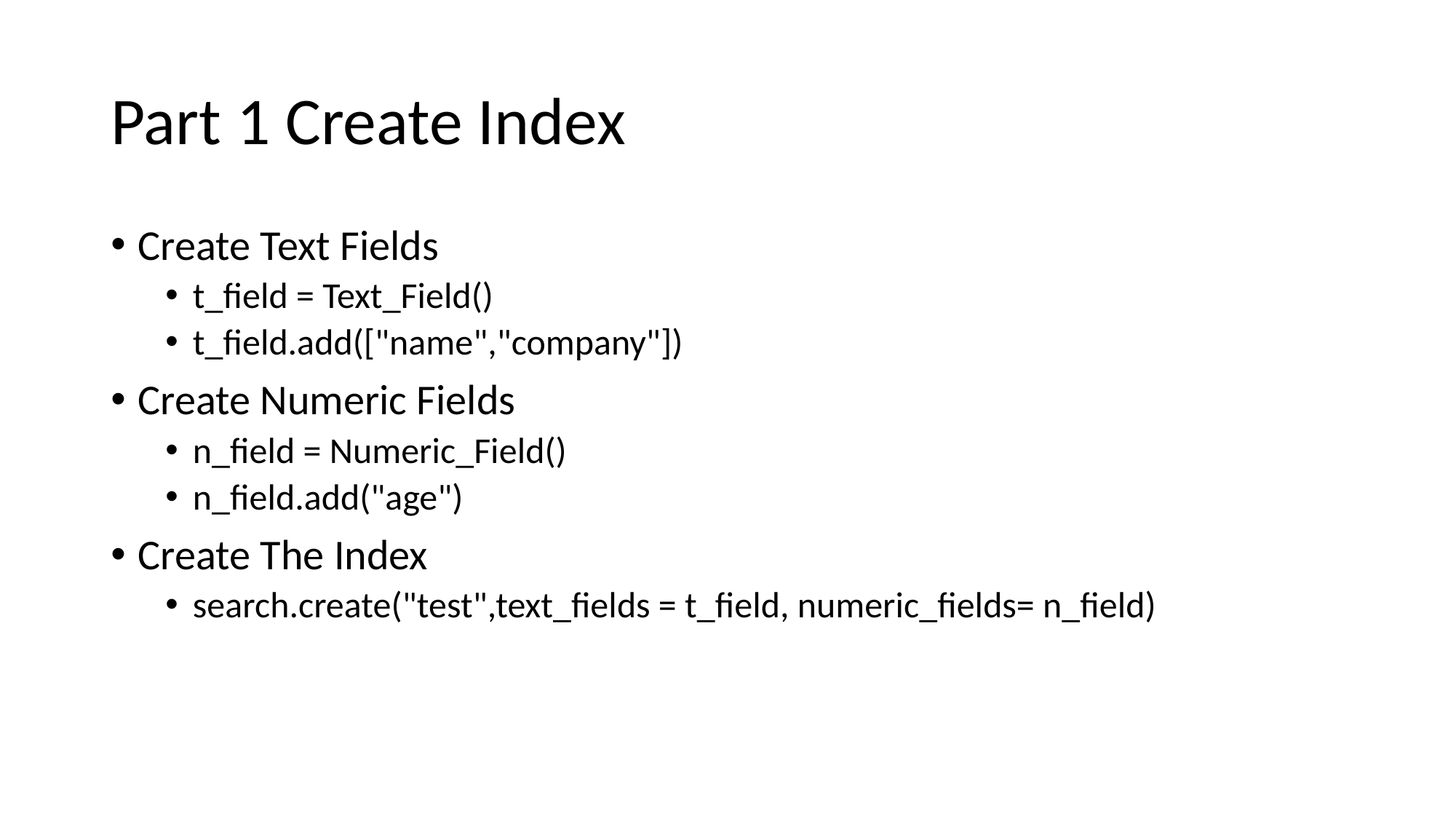

# Part 1 Create Index
Create Text Fields
t_field = Text_Field()
t_field.add(["name","company"])
Create Numeric Fields
n_field = Numeric_Field()
n_field.add("age")
Create The Index
search.create("test",text_fields = t_field, numeric_fields= n_field)